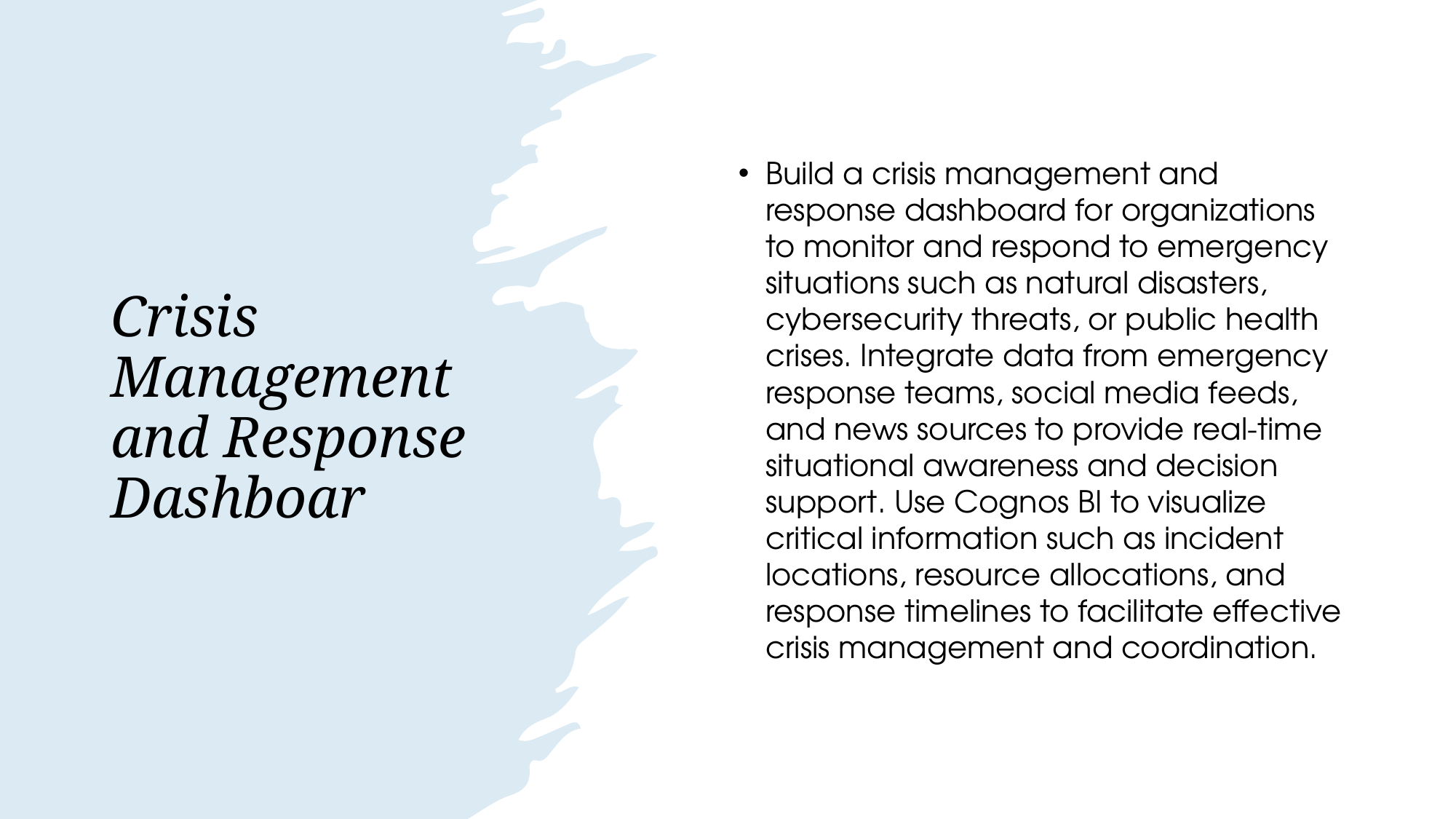

# Crisis Management and Response Dashboar
Build a crisis management and response dashboard for organizations to monitor and respond to emergency situations such as natural disasters, cybersecurity threats, or public health crises. Integrate data from emergency response teams, social media feeds, and news sources to provide real-time situational awareness and decision support. Use Cognos BI to visualize critical information such as incident locations, resource allocations, and response timelines to facilitate effective crisis management and coordination.